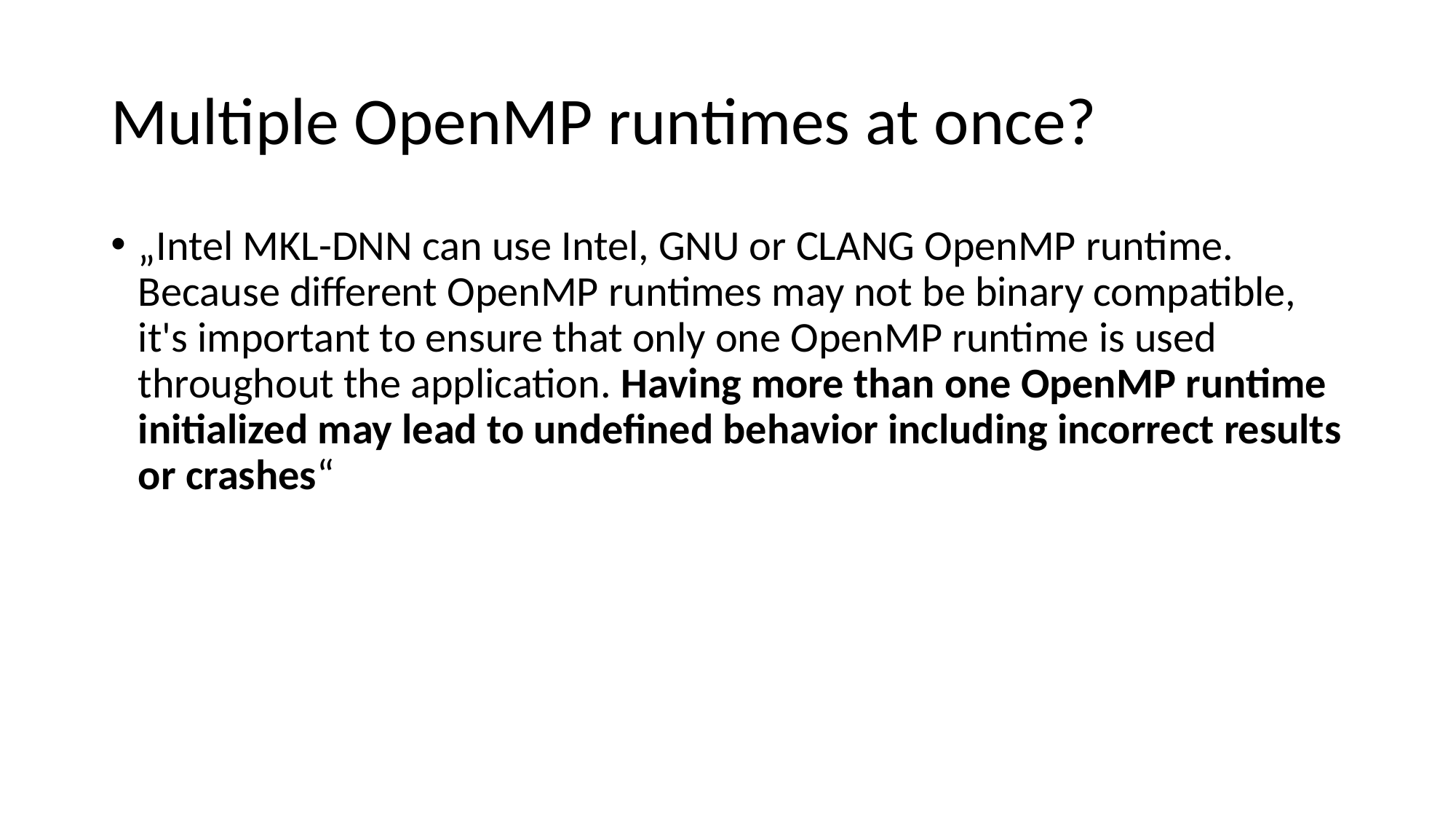

# Multiple OpenMP runtimes at once?
„Intel MKL-DNN can use Intel, GNU or CLANG OpenMP runtime. Because different OpenMP runtimes may not be binary compatible, it's important to ensure that only one OpenMP runtime is used throughout the application. Having more than one OpenMP runtime initialized may lead to undefined behavior including incorrect results or crashes“